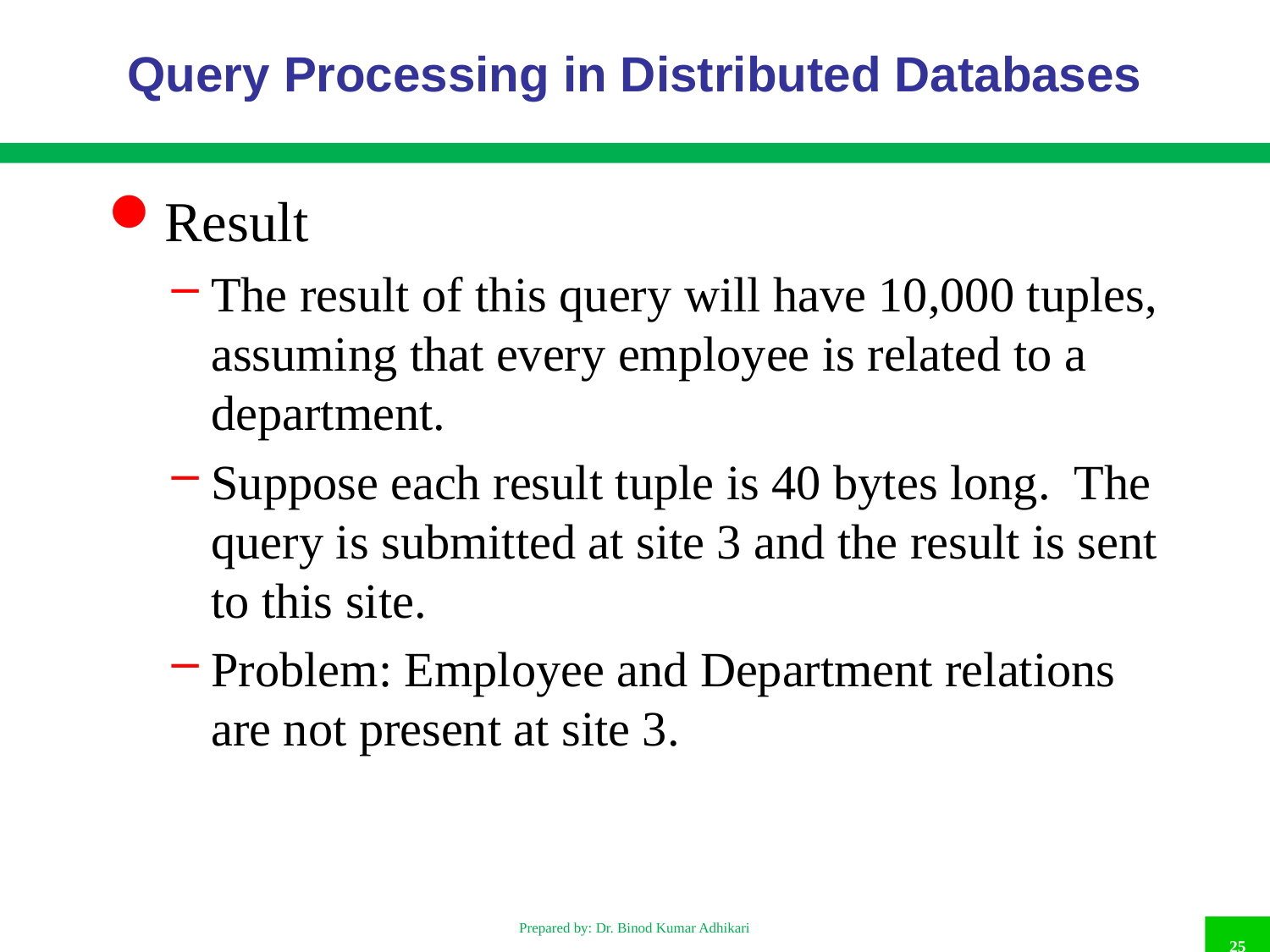

# Query Processing in Distributed Databases
Result
The result of this query will have 10,000 tuples, assuming that every employee is related to a department.
Suppose each result tuple is 40 bytes long.  The query is submitted at site 3 and the result is sent to this site.
Problem: Employee and Department relations are not present at site 3.
Prepared by: Dr. Binod Kumar Adhikari
25